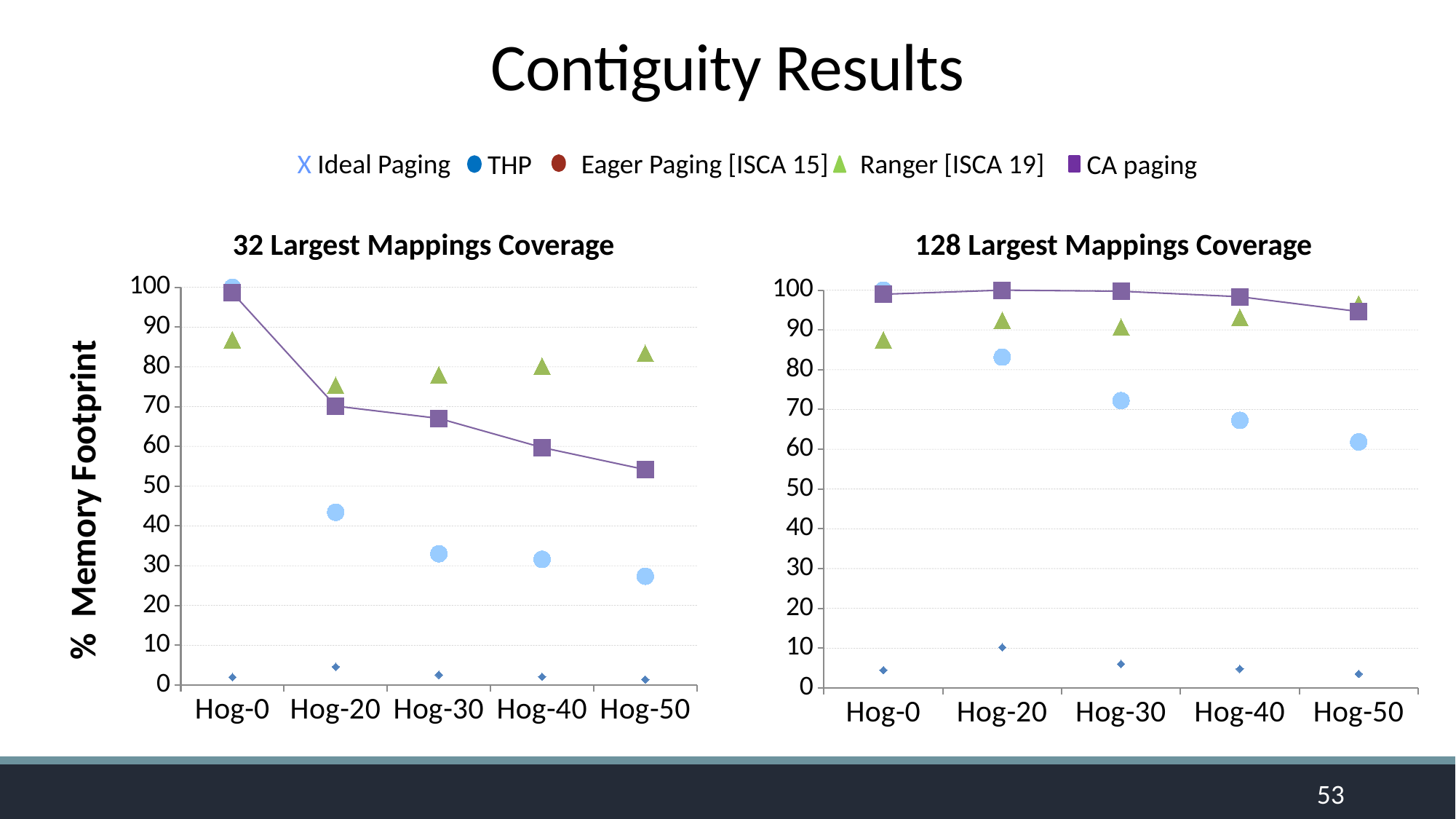

Contiguity Results
X Ideal Paging
Eager Paging [ISCA 15]

Ranger [ISCA 19]

CA paging

THP

32 Largest Mappings Coverage
128 Largest Mappings Coverage

### Chart

| Category | Ideal Paging | THP | Eager paging | Ranger | CA paging |
|---|---|---|---|---|---|
| Hog-0 | 100.0 | 1.99731092356392 | 99.99 | 86.83526117305655 | 98.6104548856664 |
| Hog-20 | 74.563107922826 | 4.587808932799495 | 43.43027156412413 | 75.37317127427409 | 70.1416370865836 |
| Hog-30 | 68.82107284518831 | 2.5505871789338688 | 32.998251651028674 | 78.0119254244915 | 67.04185690302356 |
| Hog-40 | 60.739163466844076 | 2.076244986717138 | 31.60761296442203 | 80.15175546479433 | 59.72653106643638 |
| Hog-50 | 53.99486811564927 | 1.4141475758533706 | 27.350040090090037 | 83.39789433348595 | 54.16963092777038 |

### Chart

| Category | Ideal Paging | THP | Eager Paging | Ranger | CA paging |
|---|---|---|---|---|---|
| Hog-0 | 100.0 | 4.468436933655045 | 99.99 | 87.47095111911504 | 98.97145973925868 |
| Hog-20 | 100.0 | 10.200917006681145 | 83.16339399154549 | 92.41006451903594 | 99.99249990624608 |
| Hog-30 | 100.0 | 6.012575605141007 | 72.2092426761506 | 90.72033157895102 | 99.72396642041836 |
| Hog-40 | 99.89483421865764 | 4.774249036263646 | 67.2577575393783 | 93.10614967386486 | 98.34274965572278 |
| Hog-50 | 95.30386108074906 | 3.519368907114967 | 61.8440220982586 | 96.52634981299522 | 94.62355200327178 |
53